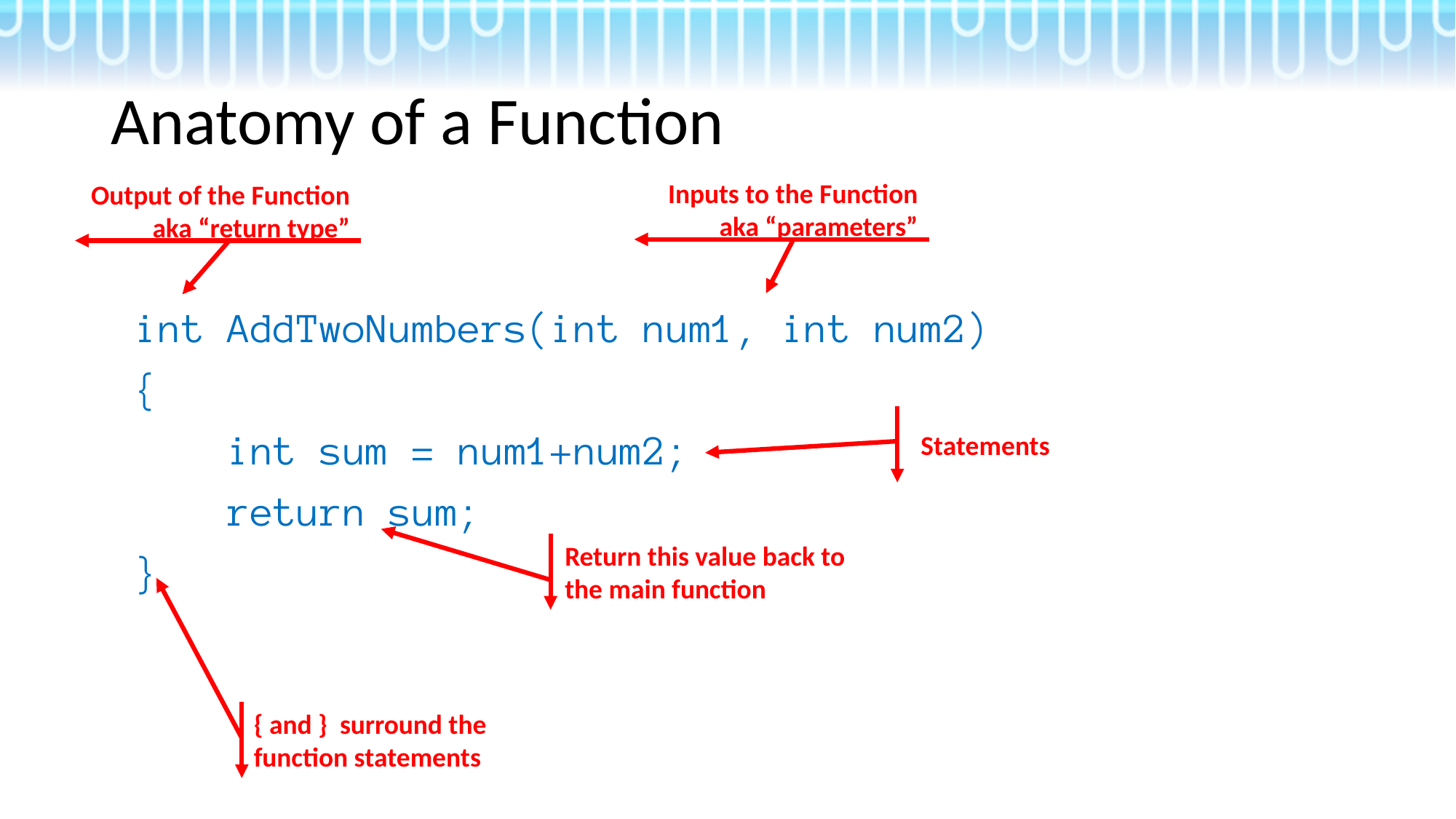

# Anatomy of a Function
Inputs to the Function aka “parameters”
Output of the Function
aka “return type”
int AddTwoNumbers(int num1, int num2)
{
    int sum = num1+num2;
    return sum;
}
Statements
Return this value back to the main function
{ and }  surround the function statements